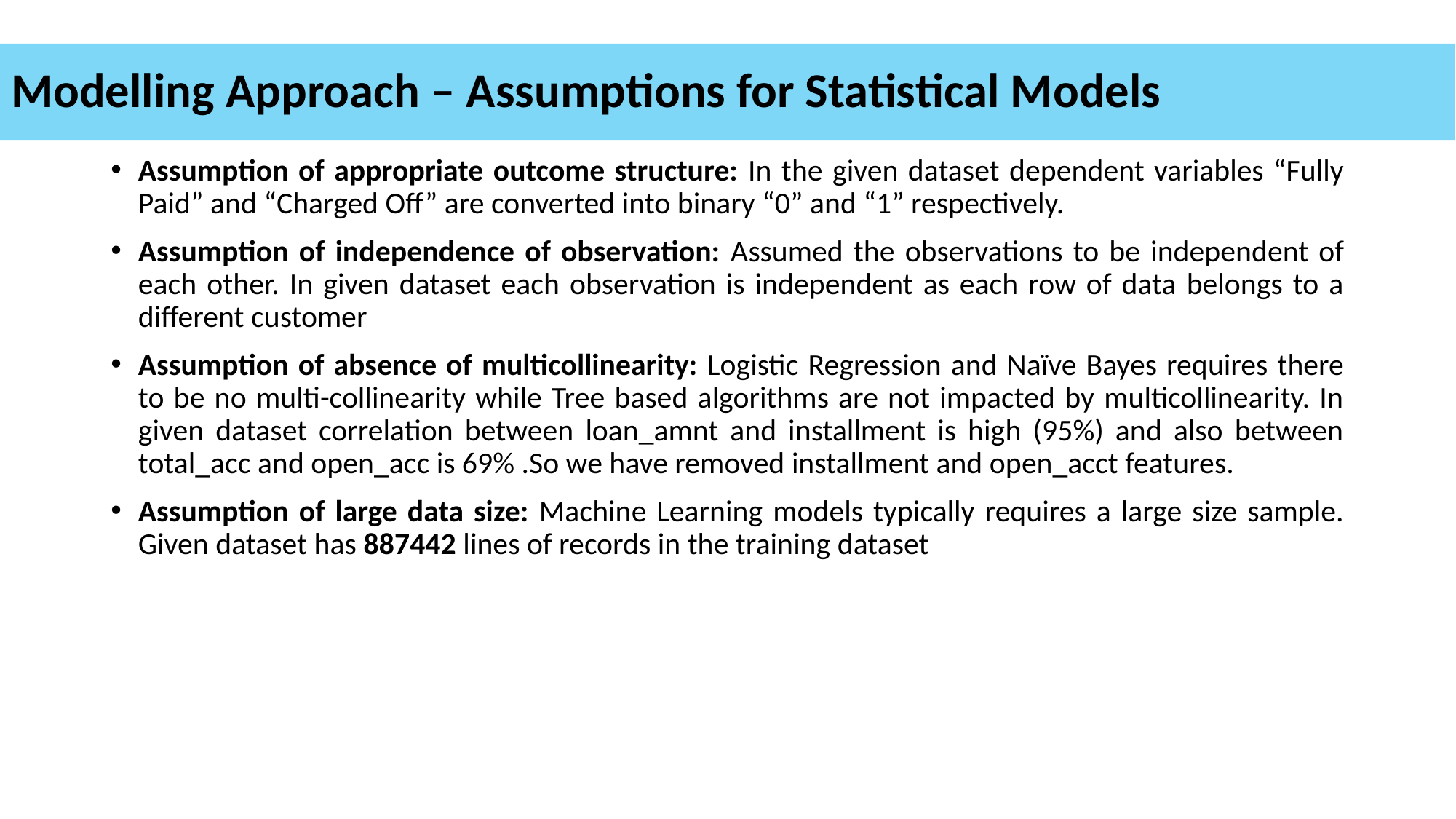

# Modelling Approach – Assumptions for Statistical Models
Assumption of appropriate outcome structure: In the given dataset dependent variables “Fully Paid” and “Charged Off” are converted into binary “0” and “1” respectively.
Assumption of independence of observation: Assumed the observations to be independent of each other. In given dataset each observation is independent as each row of data belongs to a different customer
Assumption of absence of multicollinearity: Logistic Regression and Naïve Bayes requires there to be no multi-collinearity while Tree based algorithms are not impacted by multicollinearity. In given dataset correlation between loan_amnt and installment is high (95%) and also between total_acc and open_acc is 69% .So we have removed installment and open_acct features.
Assumption of large data size: Machine Learning models typically requires a large size sample. Given dataset has 887442 lines of records in the training dataset